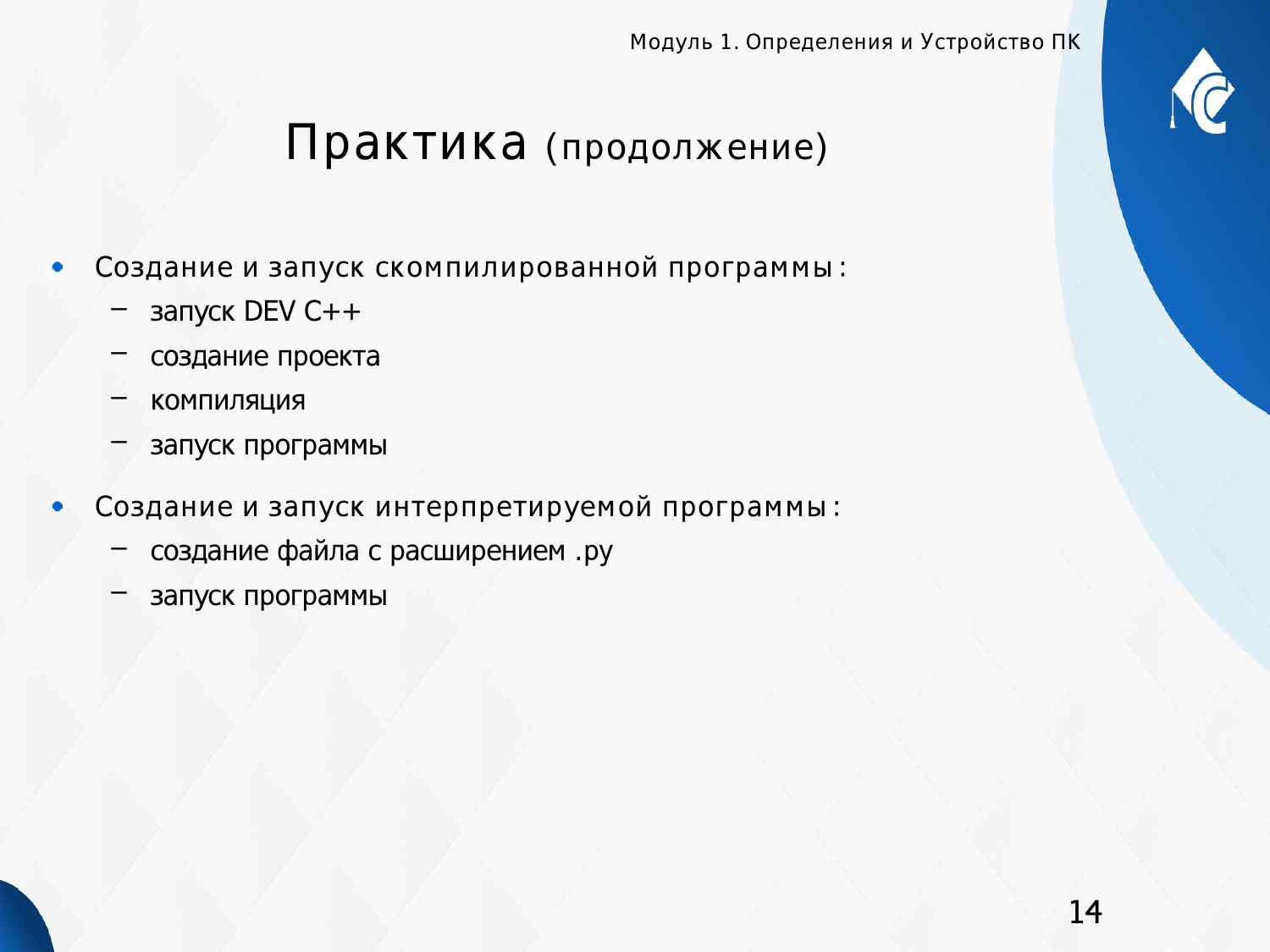

Модуль 1. Определения и Устройство ПК
# Практика (продолжение)
Создание и запуск скомпилированной программы:
запуск DEV C++
создание проекта
компиляция
запуск программы
Создание и запуск интерпретируемой программы:
создание файла с расширением .py
запуск программы
14